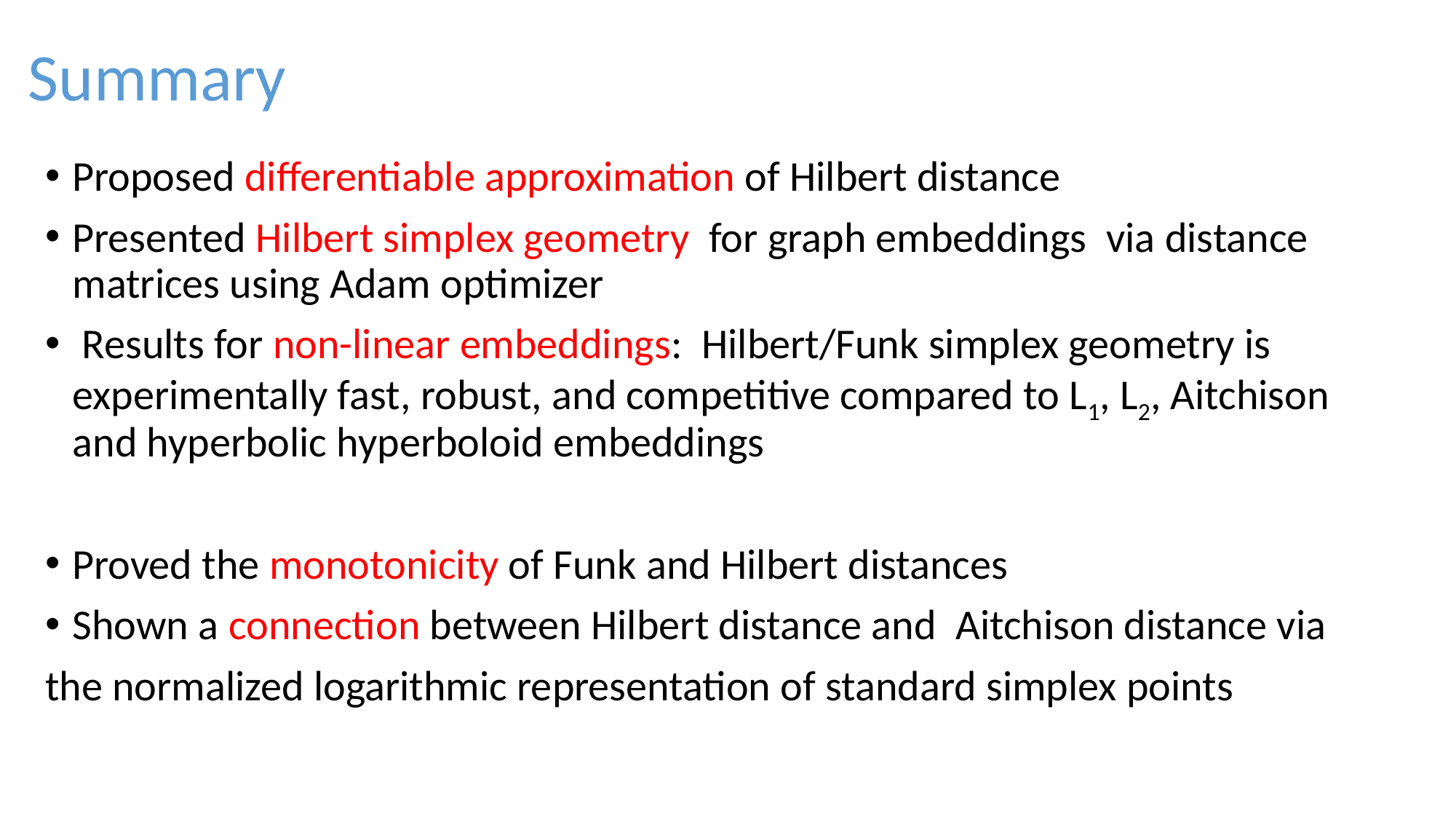

# Summary
Proposed differentiable approximation of Hilbert distance
Presented Hilbert simplex geometry  for graph embeddings  via distance matrices using Adam optimizer
 Results for non-linear embeddings:  Hilbert/Funk simplex geometry is experimentally fast, robust, and competitive compared to L1, L2, Aitchison and hyperbolic hyperboloid embeddings

Proved the monotonicity of Funk and Hilbert distances
Shown a connection between Hilbert distance and  Aitchison distance via
the normalized logarithmic representation of standard simplex points